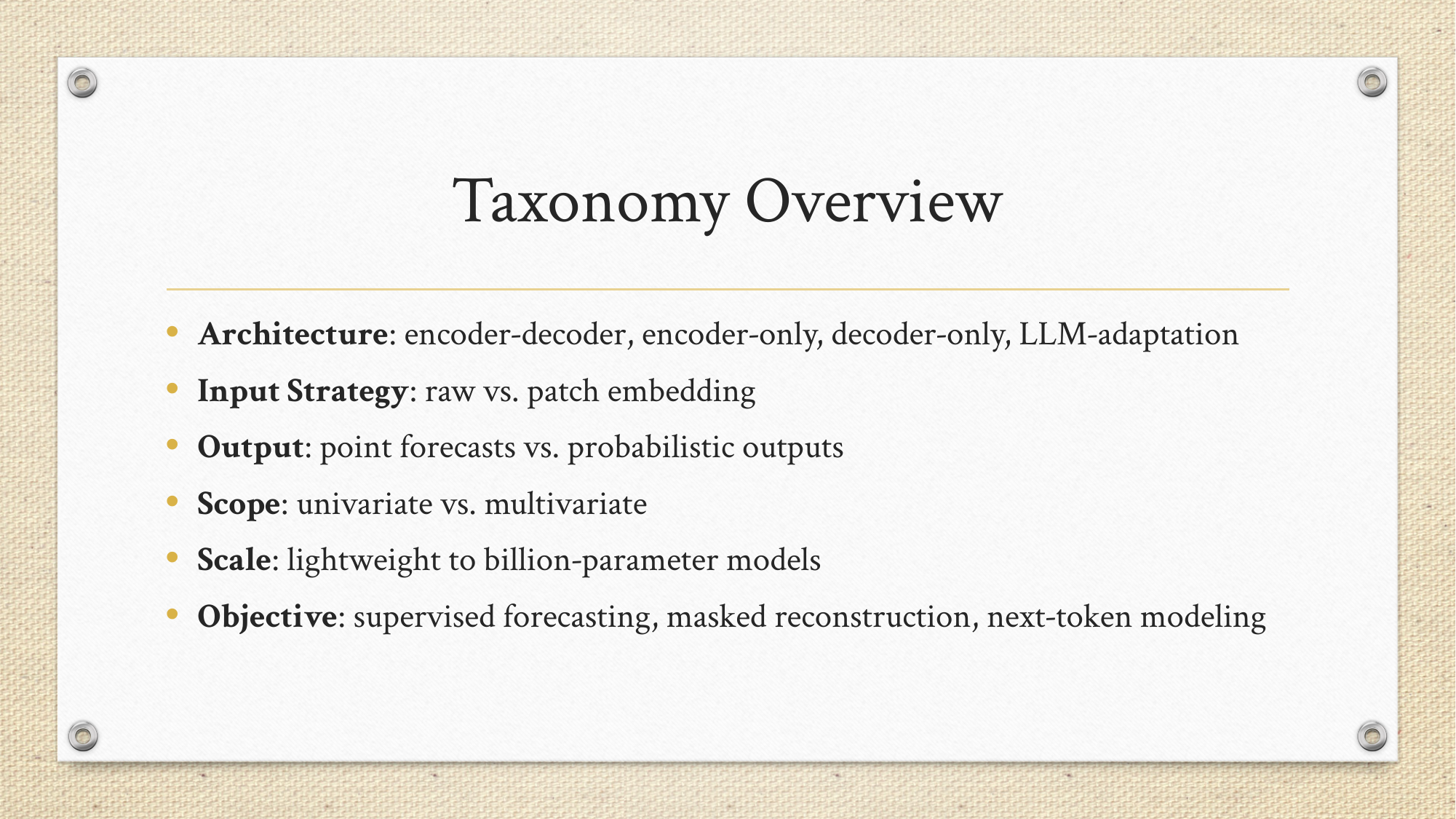

# Taxonomy Overview
Architecture: encoder‑decoder, encoder‑only, decoder‑only, LLM‑adaptation
Input Strategy: raw vs. patch embedding
Output: point forecasts vs. probabilistic outputs
Scope: univariate vs. multivariate
Scale: lightweight to billion‑parameter models
Objective: supervised forecasting, masked reconstruction, next‑token modeling